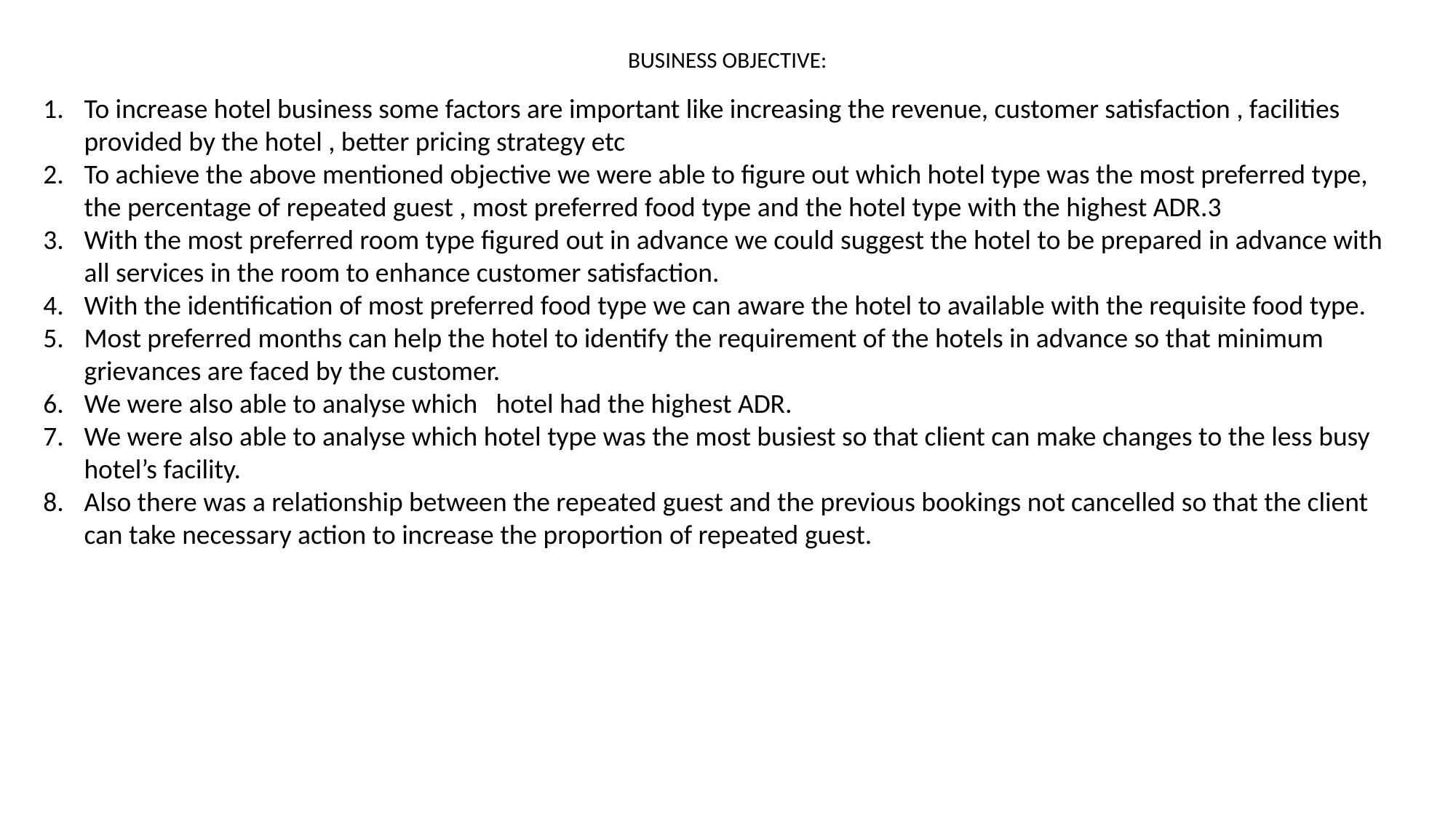

# BUSINESS OBJECTIVE:
To increase hotel business some factors are important like increasing the revenue, customer satisfaction , facilities provided by the hotel , better pricing strategy etc
To achieve the above mentioned objective we were able to figure out which hotel type was the most preferred type, the percentage of repeated guest , most preferred food type and the hotel type with the highest ADR.3
With the most preferred room type figured out in advance we could suggest the hotel to be prepared in advance with all services in the room to enhance customer satisfaction.
With the identification of most preferred food type we can aware the hotel to available with the requisite food type.
Most preferred months can help the hotel to identify the requirement of the hotels in advance so that minimum grievances are faced by the customer.
We were also able to analyse which   hotel had the highest ADR.
We were also able to analyse which hotel type was the most busiest so that client can make changes to the less busy hotel’s facility.
Also there was a relationship between the repeated guest and the previous bookings not cancelled so that the client can take necessary action to increase the proportion of repeated guest.